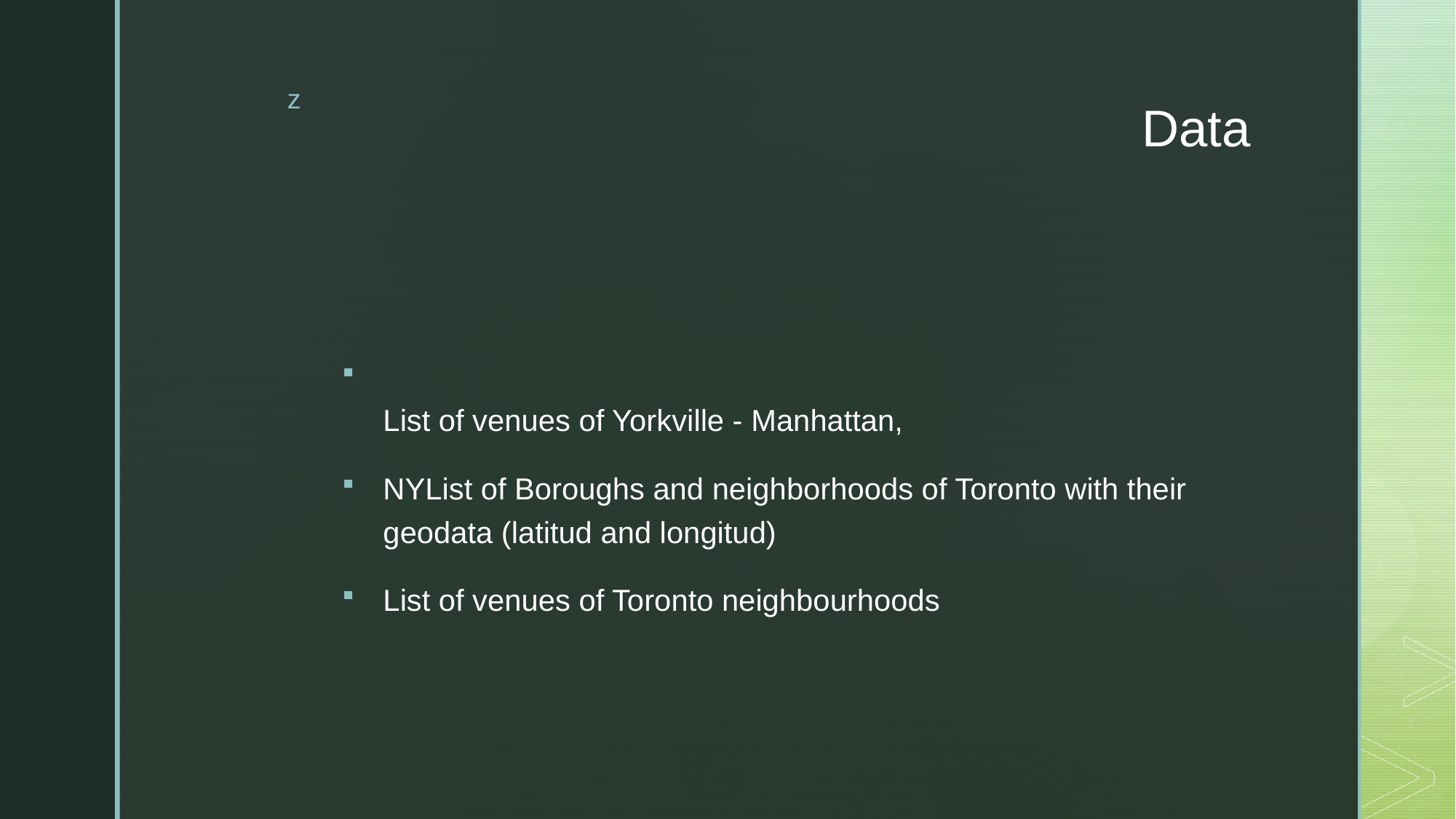

# Data
List of venues of Yorkville - Manhattan,
NYList of Boroughs and neighborhoods of Toronto with their geodata (latitud and longitud)
List of venues of Toronto neighbourhoods